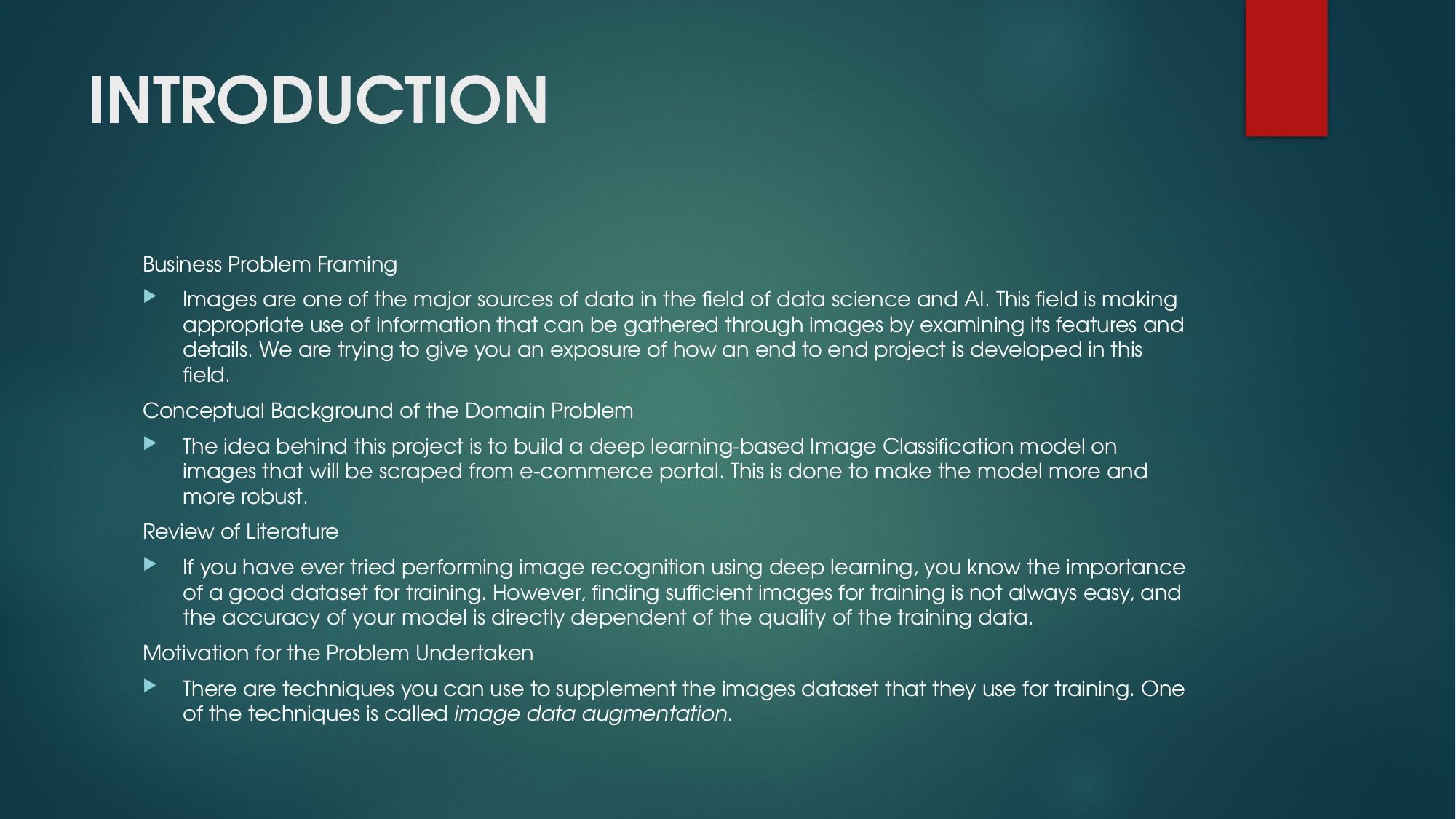

# INTRODUCTION
Business Problem Framing
Images are one of the major sources of data in the field of data science and AI. This field is making appropriate use of information that can be gathered through images by examining its features and details. We are trying to give you an exposure of how an end to end project is developed in this field.
Conceptual Background of the Domain Problem
The idea behind this project is to build a deep learning-based Image Classification model on images that will be scraped from e-commerce portal. This is done to make the model more and more robust.
Review of Literature
If you have ever tried performing image recognition using deep learning, you know the importance of a good dataset for training. However, finding sufficient images for training is not always easy, and the accuracy of your model is directly dependent of the quality of the training data.
Motivation for the Problem Undertaken
There are techniques you can use to supplement the images dataset that they use for training. One of the techniques is called image data augmentation.